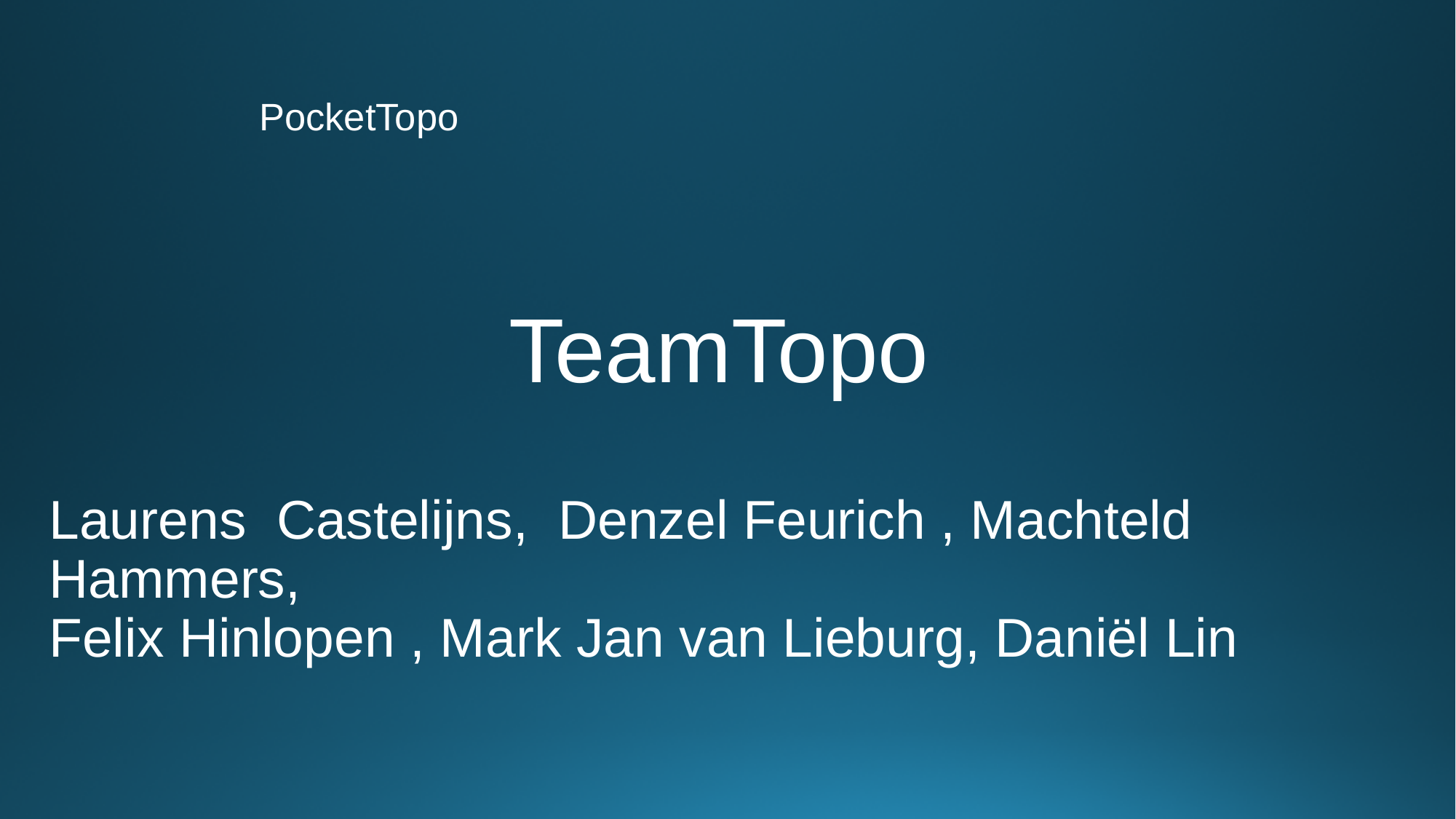

# PocketTopo

TeamTopo

Laurens  Castelijns,  Denzel Feurich , Machteld Hammers,
Felix Hinlopen , Mark Jan van Lieburg, Daniël Lin